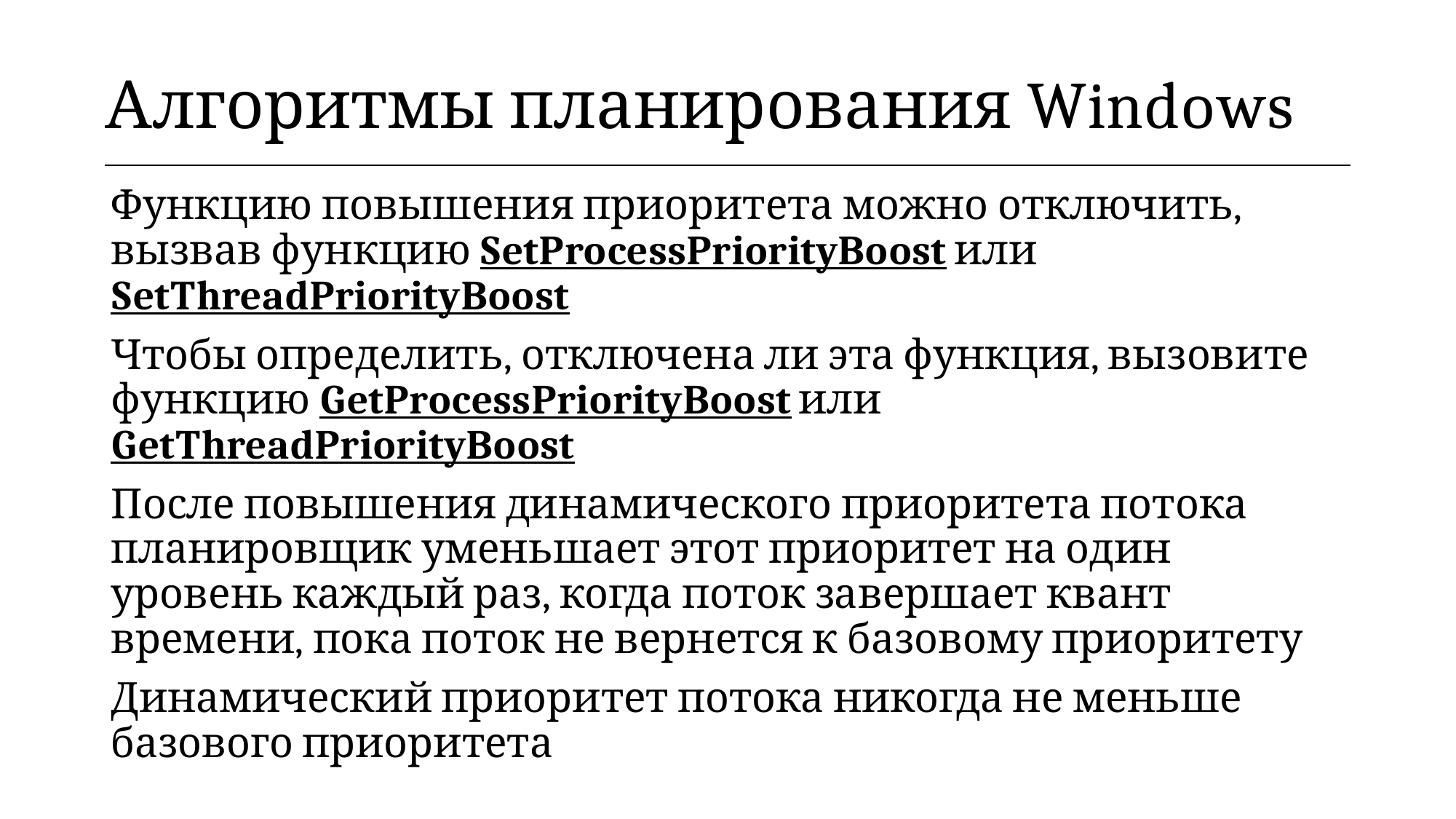

| Алгоритмы планирования Windows |
| --- |
Функцию повышения приоритета можно отключить, вызвав функцию SetProcessPriorityBoost или SetThreadPriorityBoost
Чтобы определить, отключена ли эта функция, вызовите функцию GetProcessPriorityBoost или GetThreadPriorityBoost
После повышения динамического приоритета потока планировщик уменьшает этот приоритет на один уровень каждый раз, когда поток завершает квант времени, пока поток не вернется к базовому приоритету
Динамический приоритет потока никогда не меньше базового приоритета